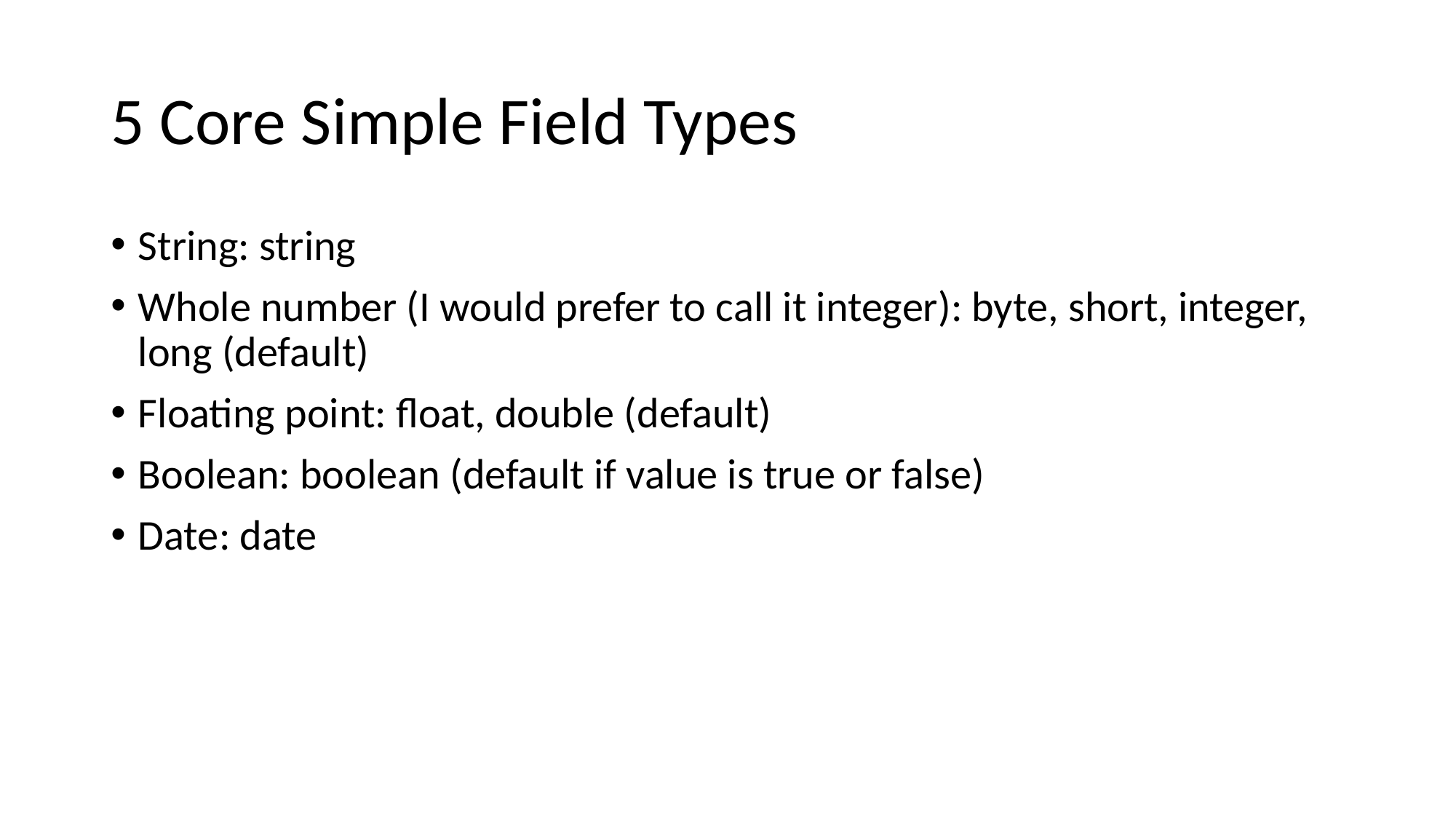

# 5 Core Simple Field Types
String: string
Whole number (I would prefer to call it integer): byte, short, integer, long (default)
Floating point: float, double (default)
Boolean: boolean (default if value is true or false)
Date: date